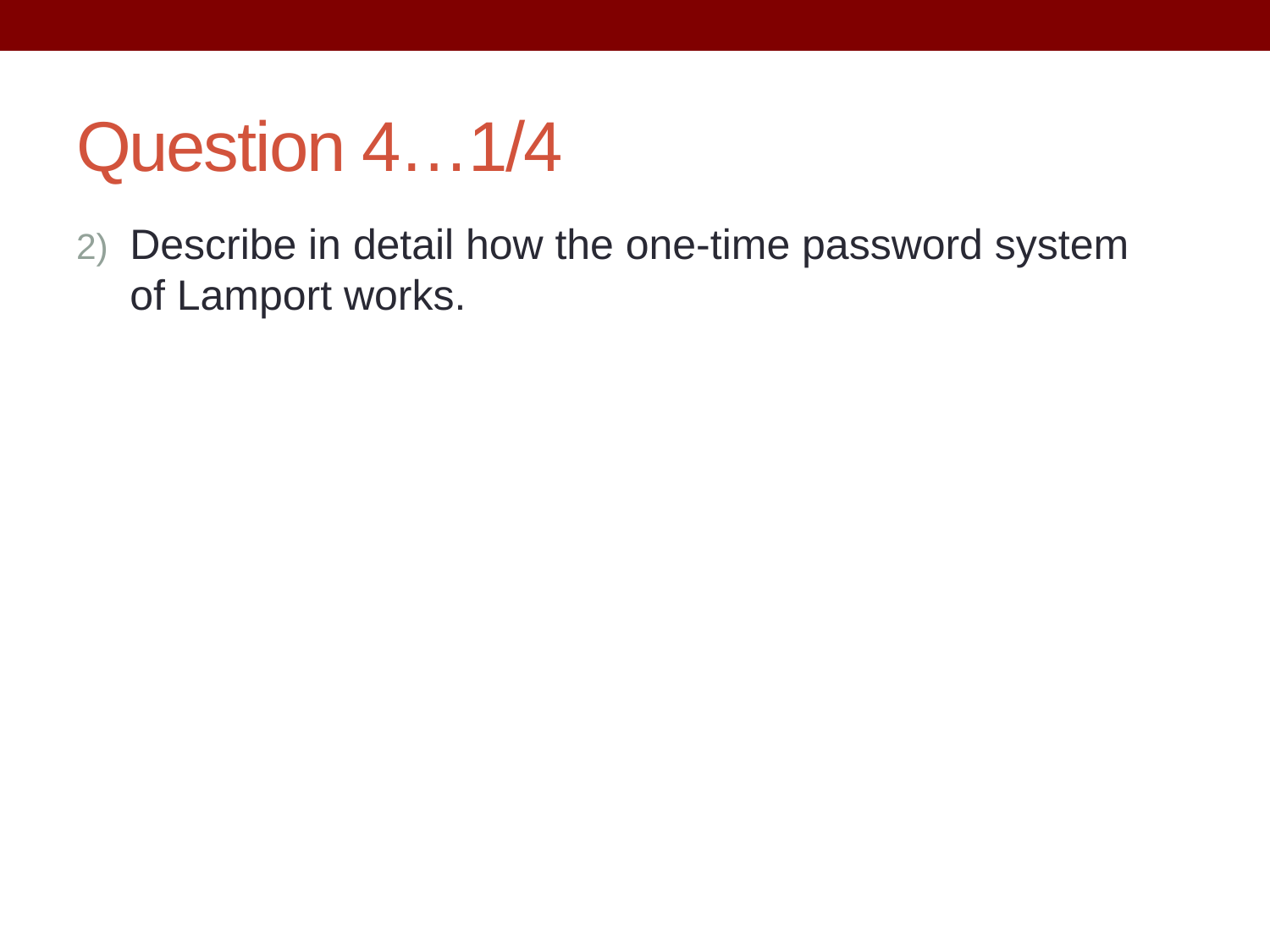

# Question 4…1/4
Describe in detail how the one-time password system of Lamport works.